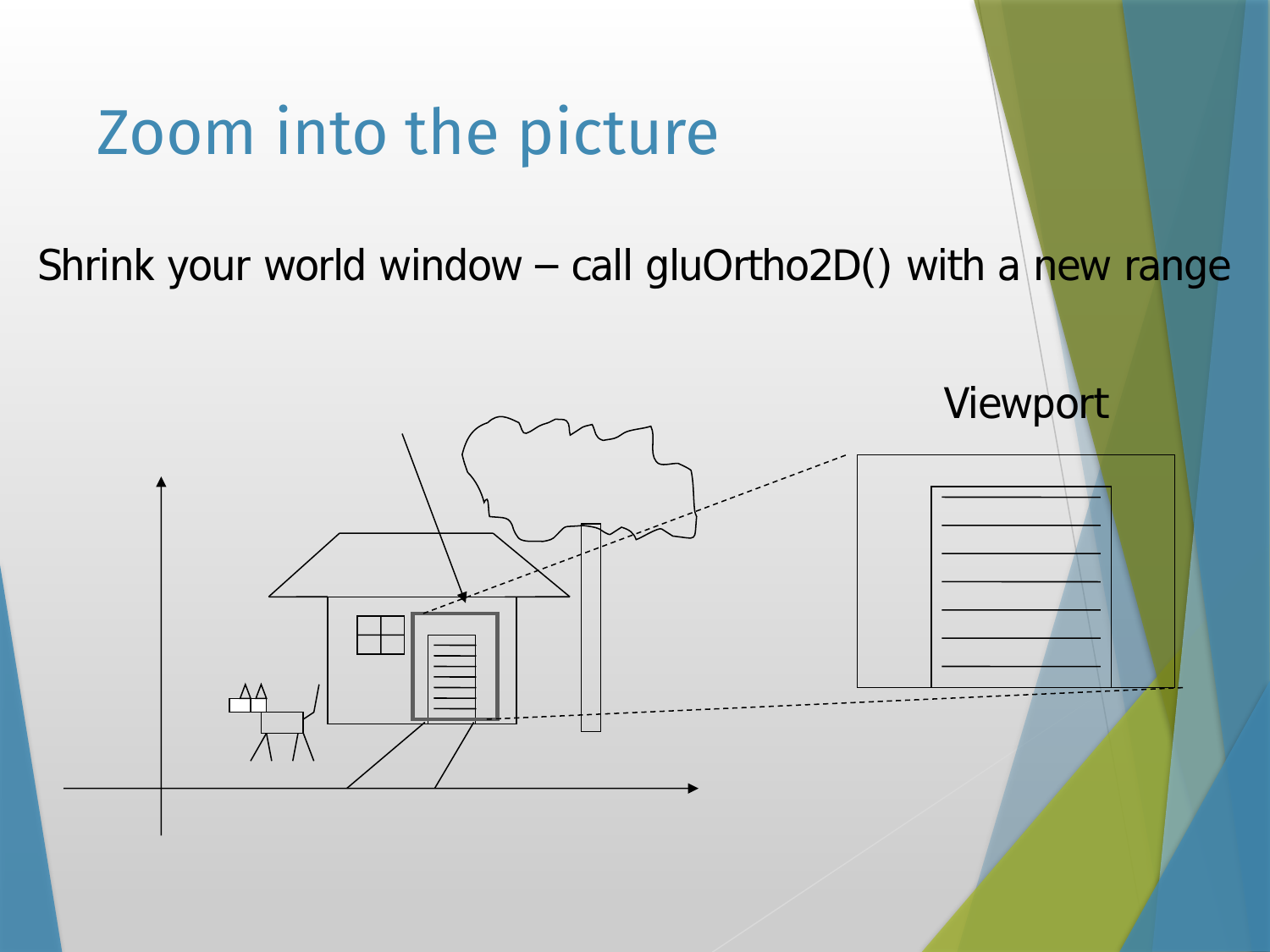

# Zoom into the picture
Shrink your world window – call gluOrtho2D() with a new range
Viewport

Instructor: Sabina Irum
25